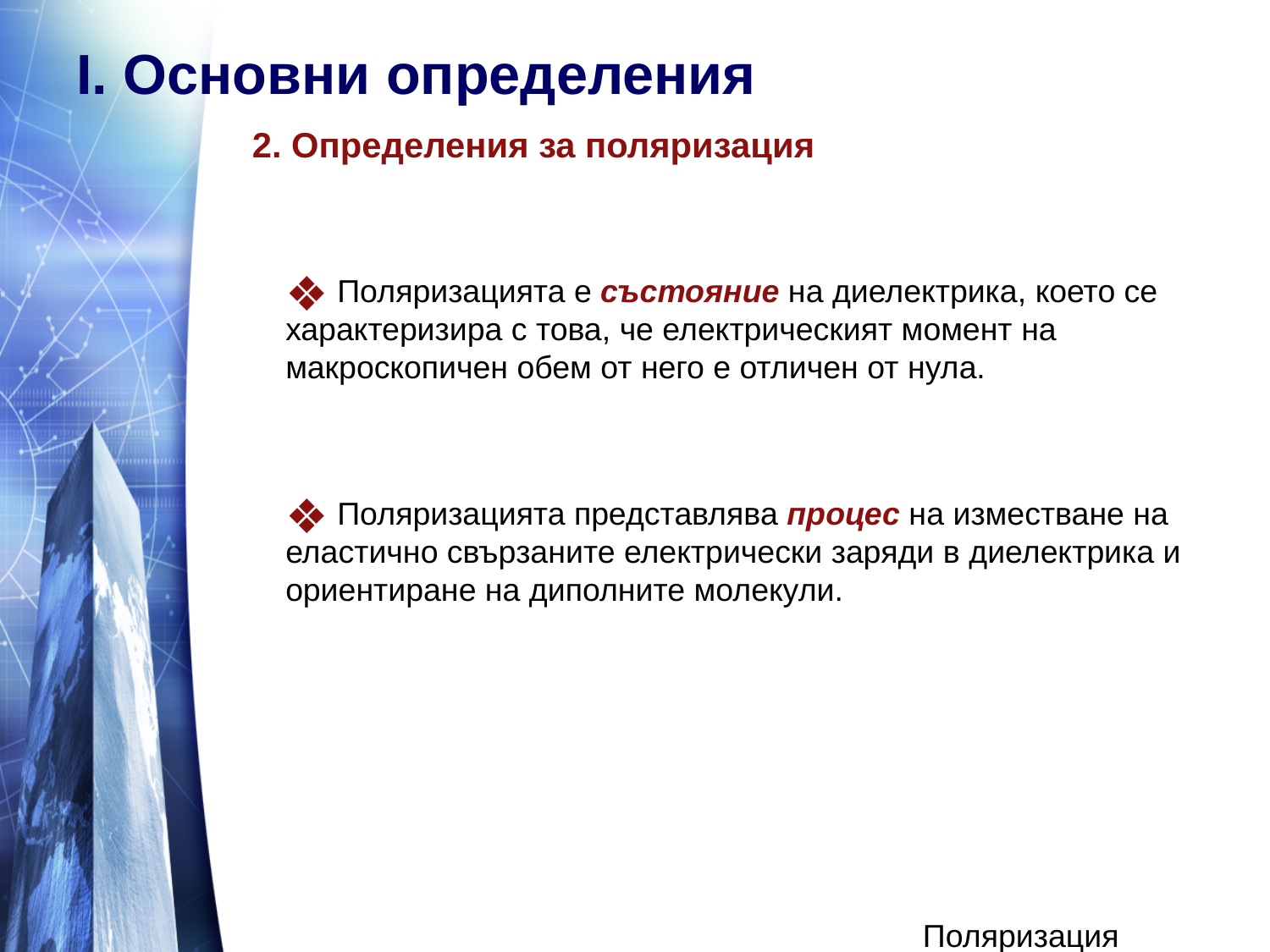

І. Основни определения
2. Определения за поляризация
 Поляризацията е състояние на диелектрика, което се характеризира с това, че електрическият момент на макроскопичен обем от него е отличен от нула.
 Поляризацията представлява процес на изместване на еластично свързаните електрически заряди в диелектрика и ориентиране на диполните молекули.
Поляризация